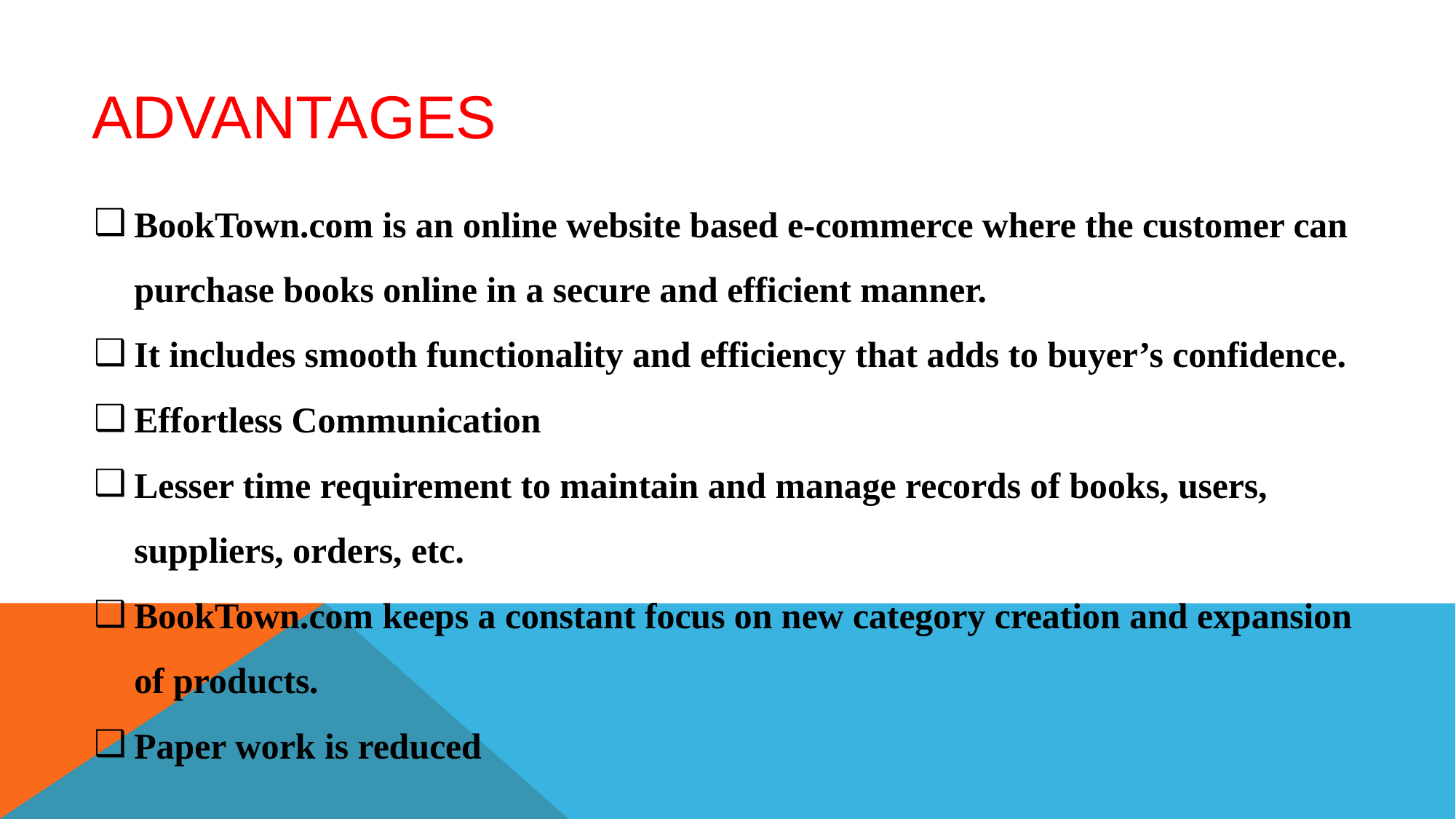

# Advantages
BookTown.com is an online website based e-commerce where the customer can purchase books online in a secure and efficient manner.
It includes smooth functionality and efficiency that adds to buyer’s confidence.
Effortless Communication
Lesser time requirement to maintain and manage records of books, users, suppliers, orders, etc.
BookTown.com keeps a constant focus on new category creation and expansion of products.
Paper work is reduced